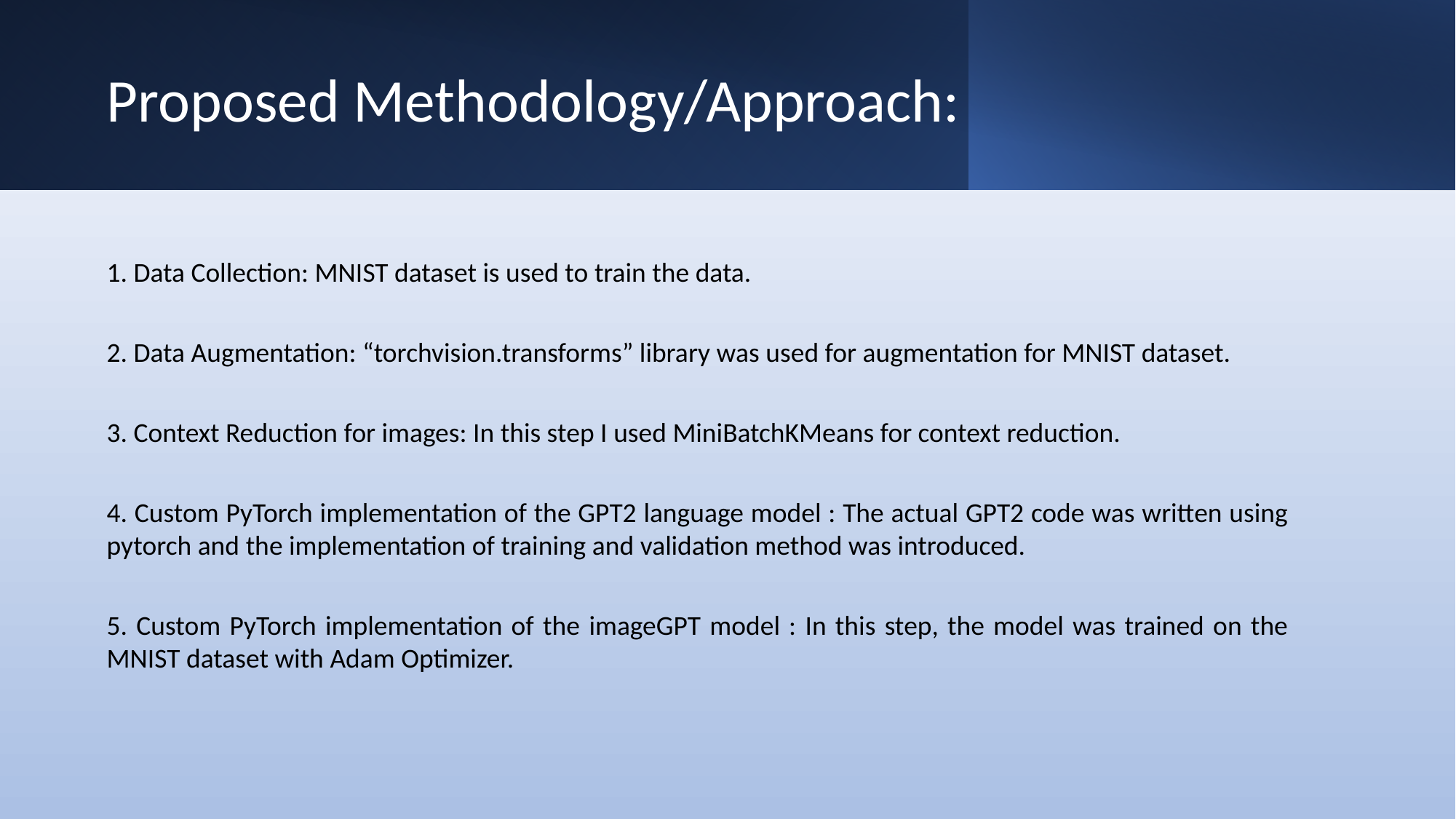

Proposed Methodology/Approach:
1. Data Collection: MNIST dataset is used to train the data.

2. Data Augmentation: “torchvision.transforms” library was used for augmentation for MNIST dataset.

3. Context Reduction for images: In this step I used MiniBatchKMeans for context reduction.

4. Custom PyTorch implementation of the GPT2 language model : The actual GPT2 code was written using pytorch and the implementation of training and validation method was introduced.

5. Custom PyTorch implementation of the imageGPT model : In this step, the model was trained on the MNIST dataset with Adam Optimizer.